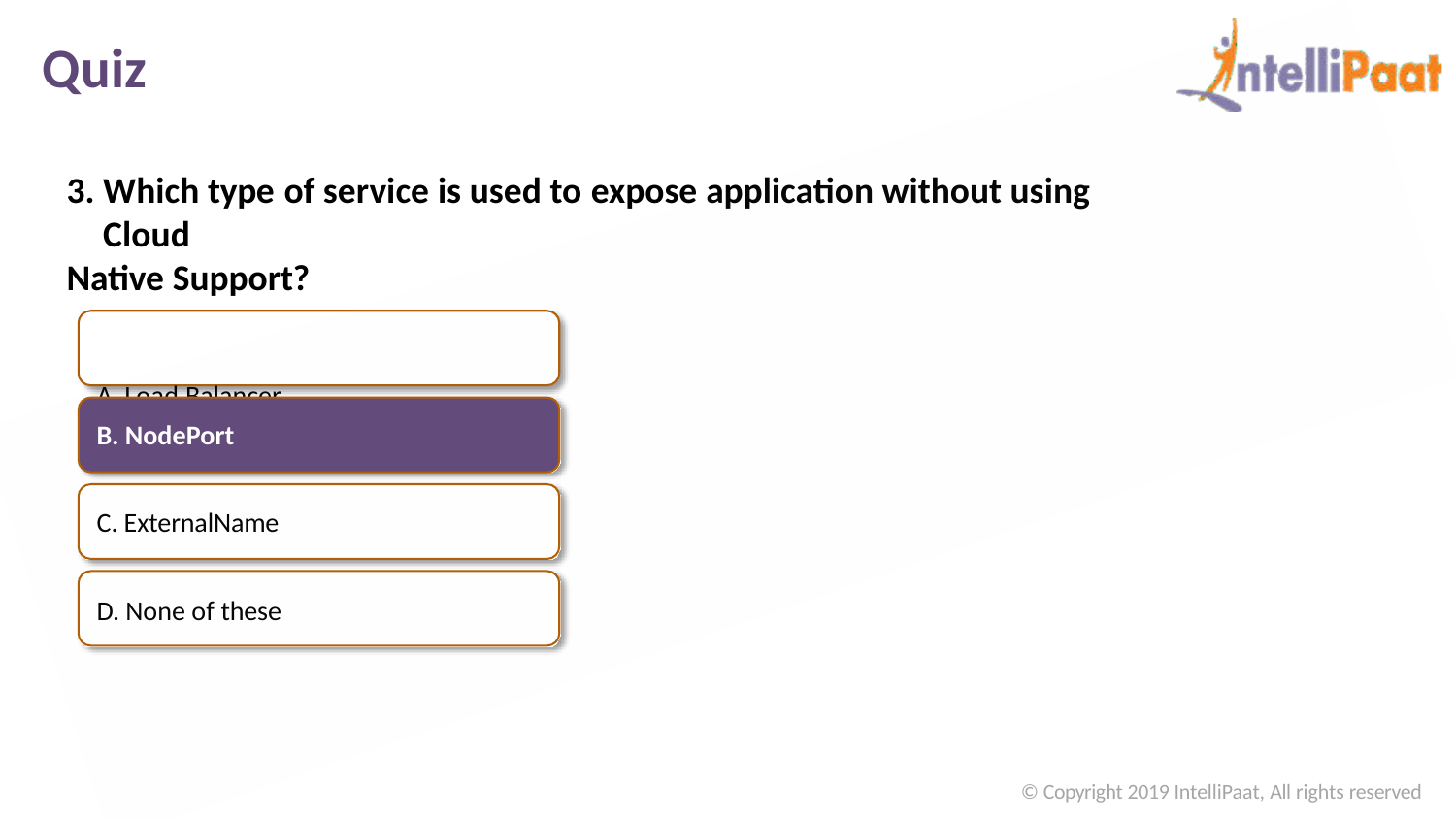

# Quiz
Which type of service is used to expose application without using Cloud
Native Support?

A. Load Balancer

B. NodePort

ExternalName

None of these

© Copyright 2019 IntelliPaat, All rights reserved